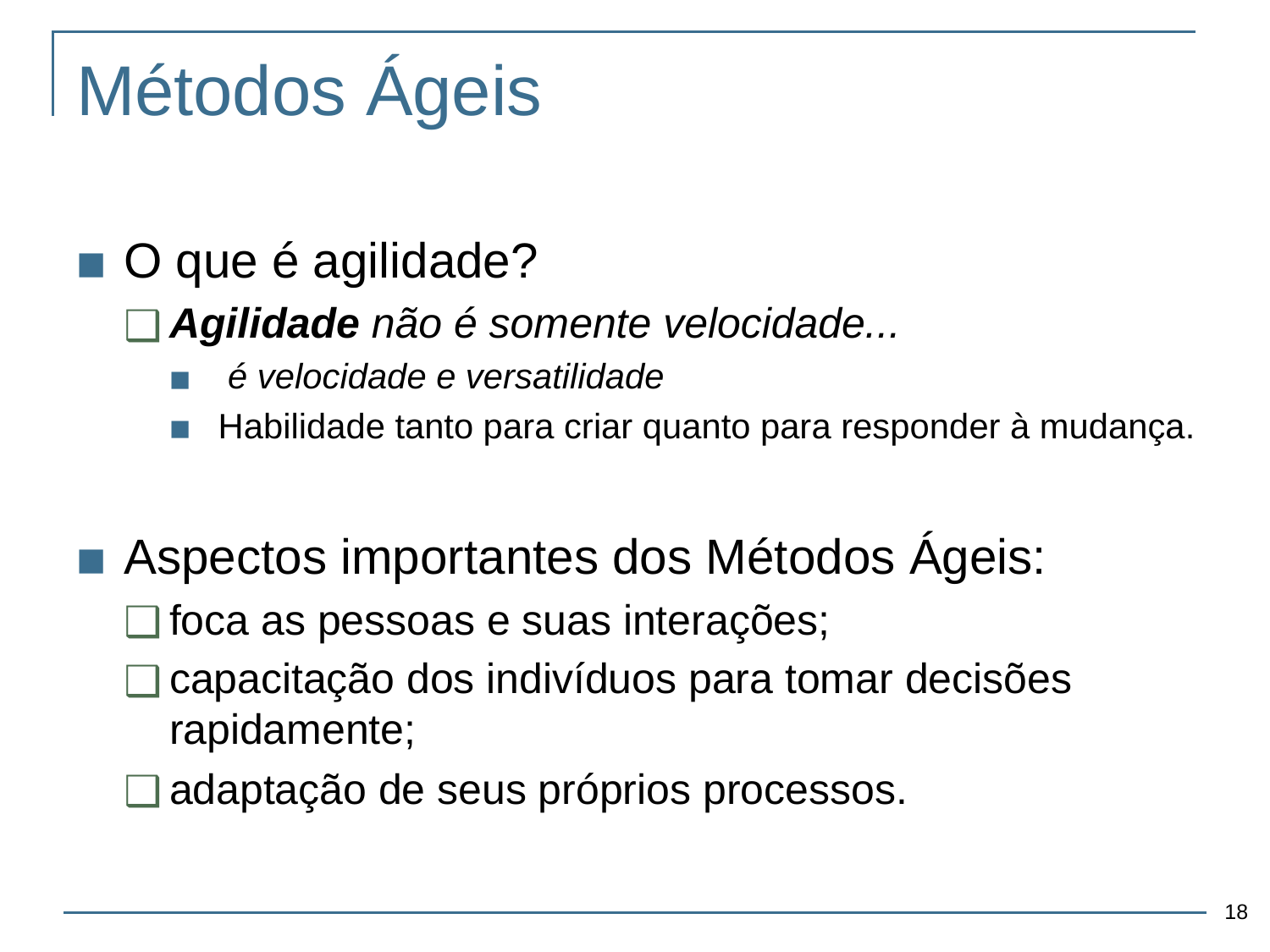

# Métodos Ágeis
O que é agilidade?
Agilidade não é somente velocidade...
 é velocidade e versatilidade
Habilidade tanto para criar quanto para responder à mudança.

Aspectos importantes dos Métodos Ágeis:
foca as pessoas e suas interações;
capacitação dos indivíduos para tomar decisões rapidamente;
adaptação de seus próprios processos.
18